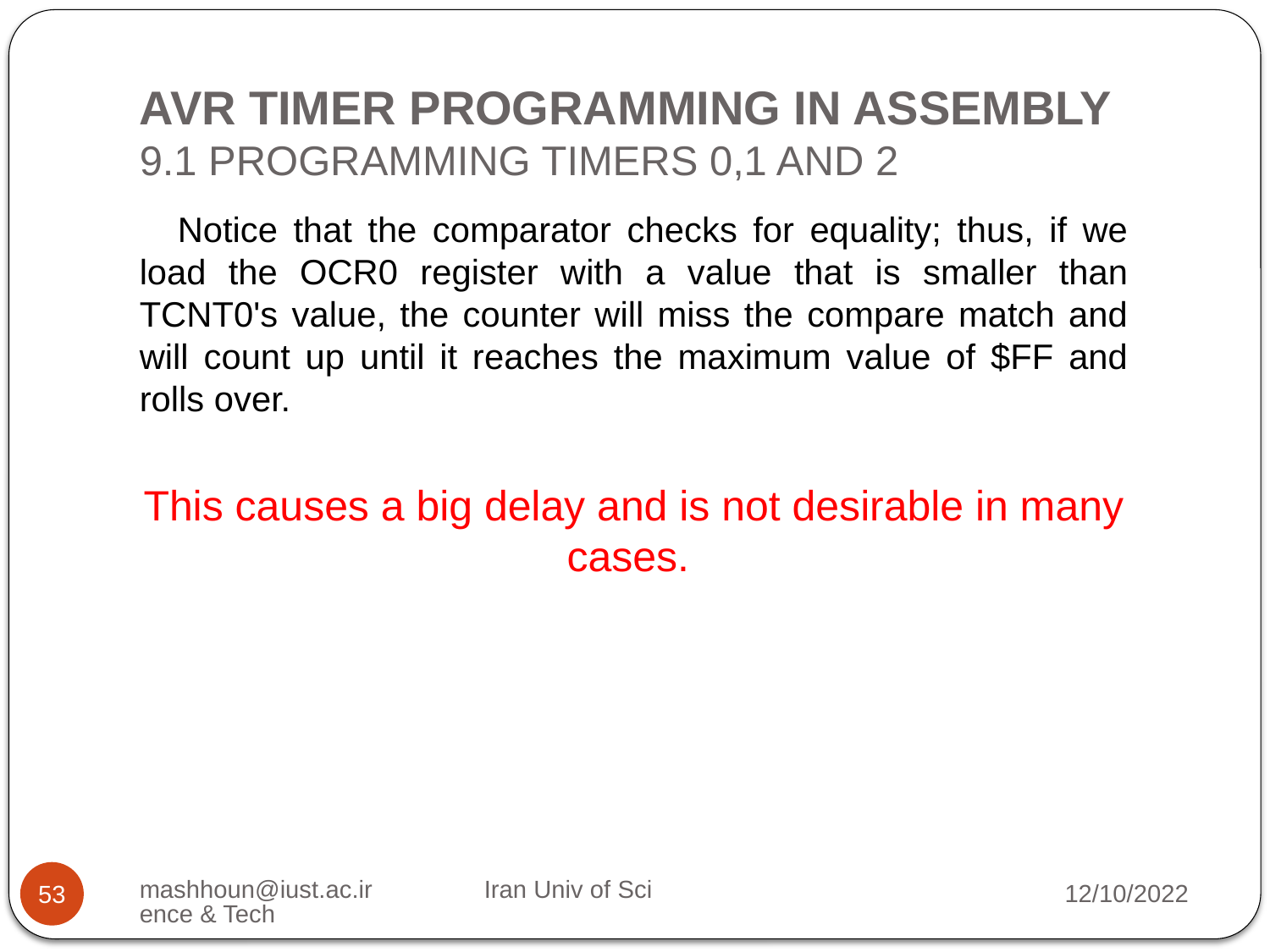

# AVR TIMER PROGRAMMING IN ASSEMBLY 9.1 PROGRAMMING TIMERS 0,1 AND 2
Notice that the comparator checks for equality; thus, if we load the OCR0 register with a value that is smaller than TCNT0's value, the counter will miss the compare match and will count up until it reaches the maximum value of $FF and rolls over.

This causes a big delay and is not desirable in many cases.

mashhoun@iust.ac.ir                Iran Univ of Science & Tech
12/10/2022
53